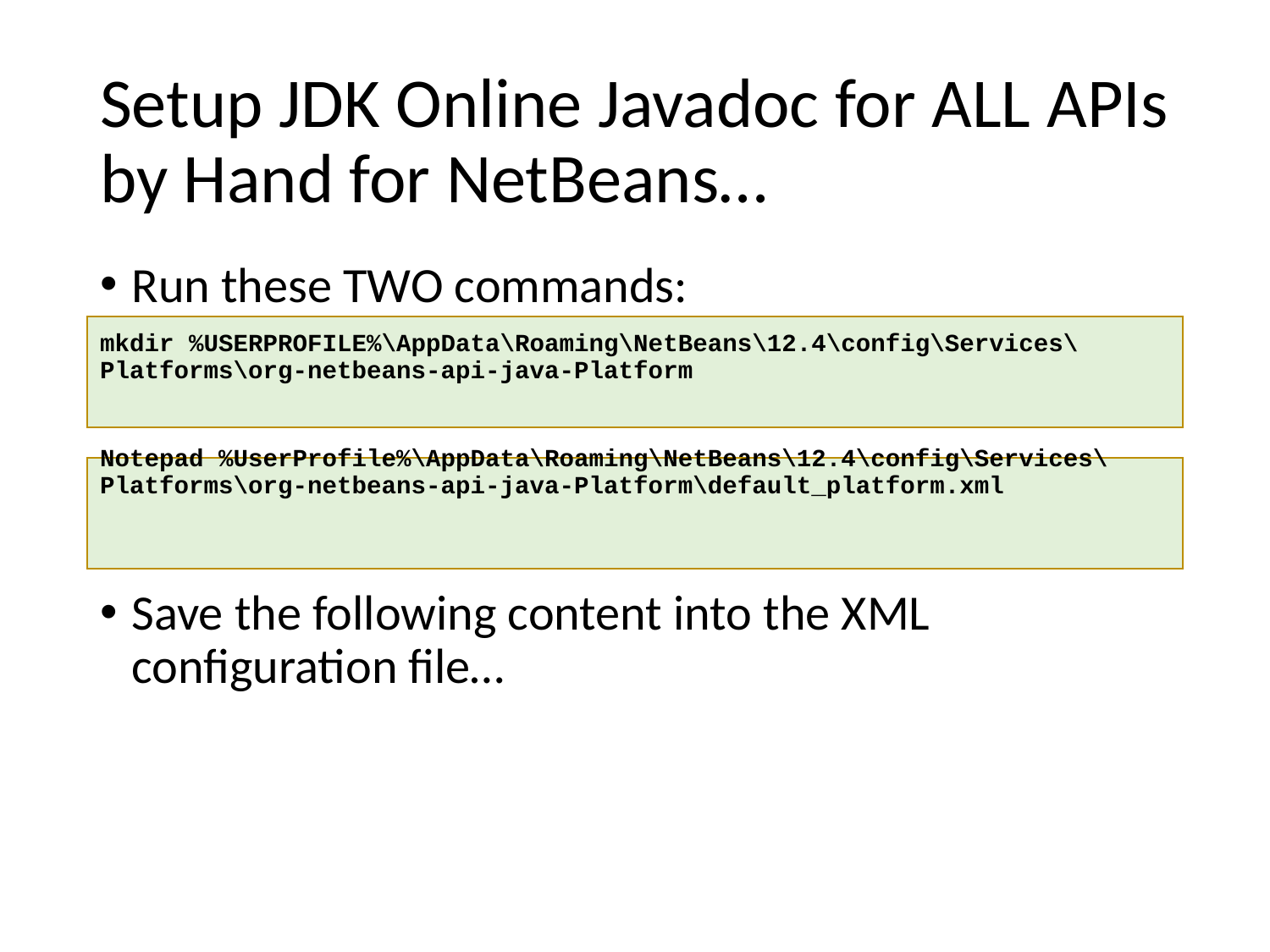

# Setup JDK Online Javadoc for ALL APIs by Hand for NetBeans…
Run these TWO commands:
mkdir %USERPROFILE%\AppData\Roaming\NetBeans\12.4\config\Services\Platforms\org-netbeans-api-java-Platform

Notepad %UserProfile%\AppData\Roaming\NetBeans\12.4\config\Services\Platforms\org-netbeans-api-java-Platform\default_platform.xml

Save the following content into the XML configuration file…